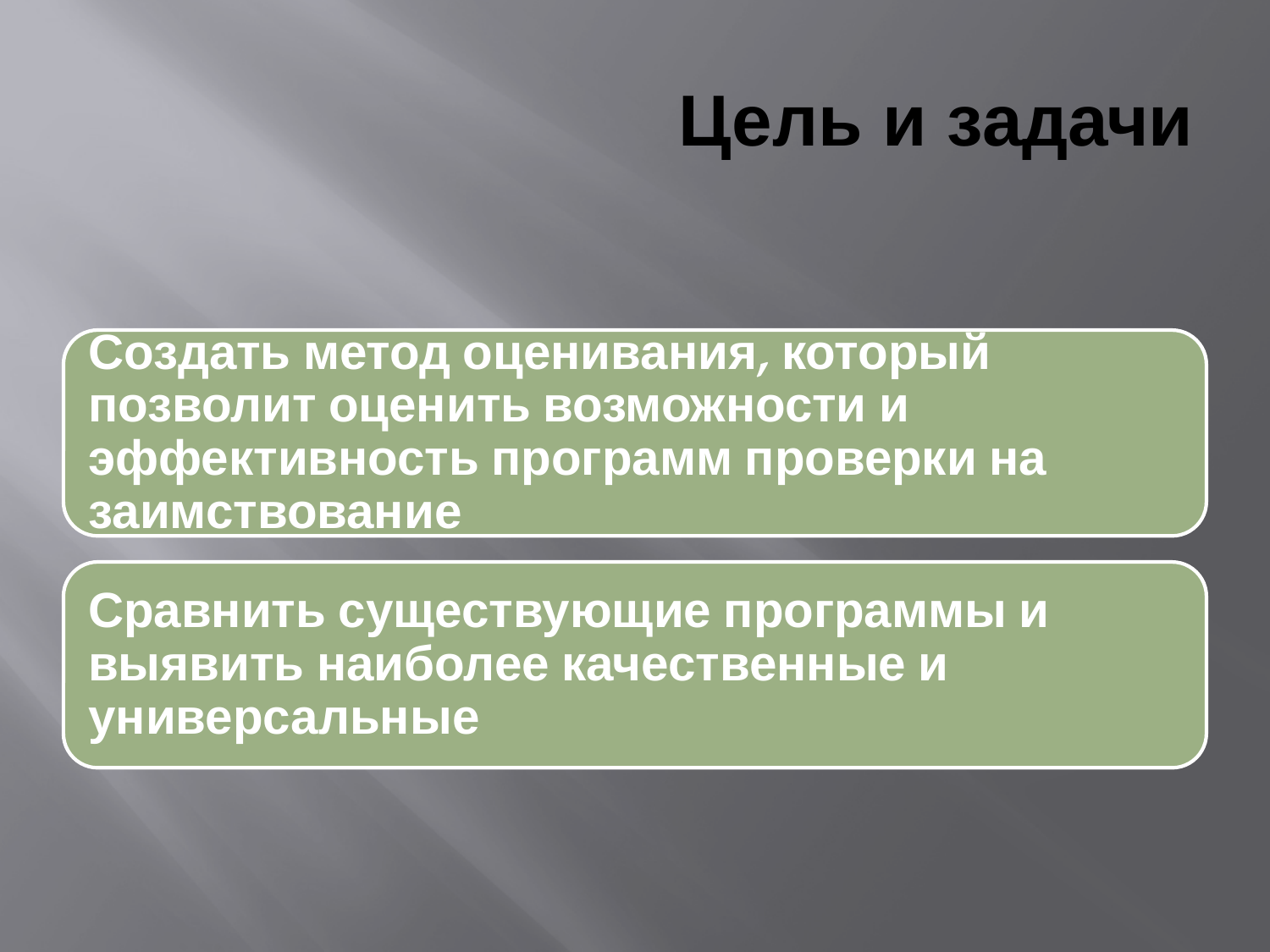

# Цель и задачи
Создать метод оценивания, который позволит оценить возможности и эффективность программ проверки на заимствование
Сравнить существующие программы и выявить наиболее качественные и универсальные